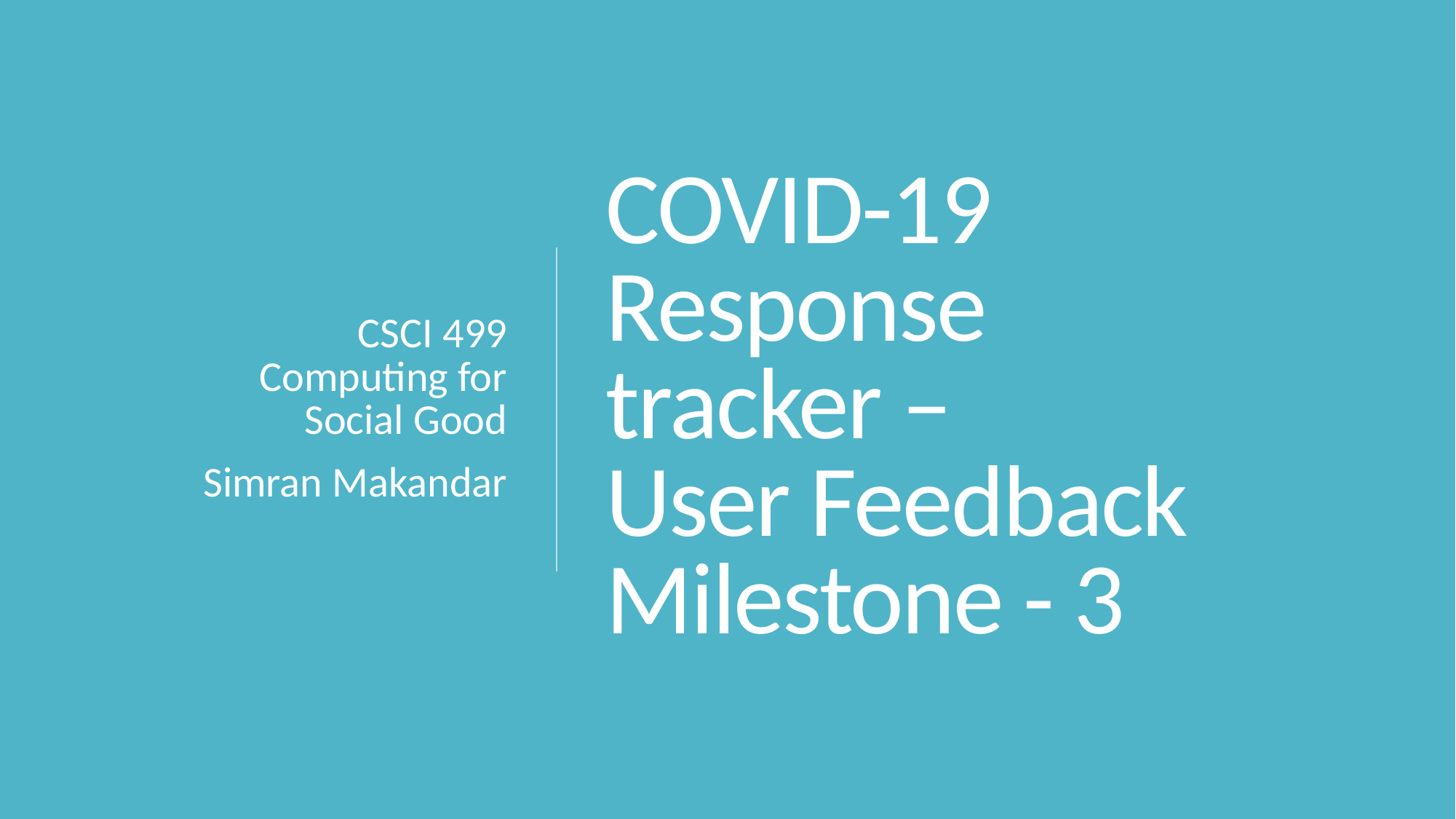

CSCI 499 Computing for Social Good
Simran Makandar
# COVID-19 Response tracker – User Feedback Milestone - 3